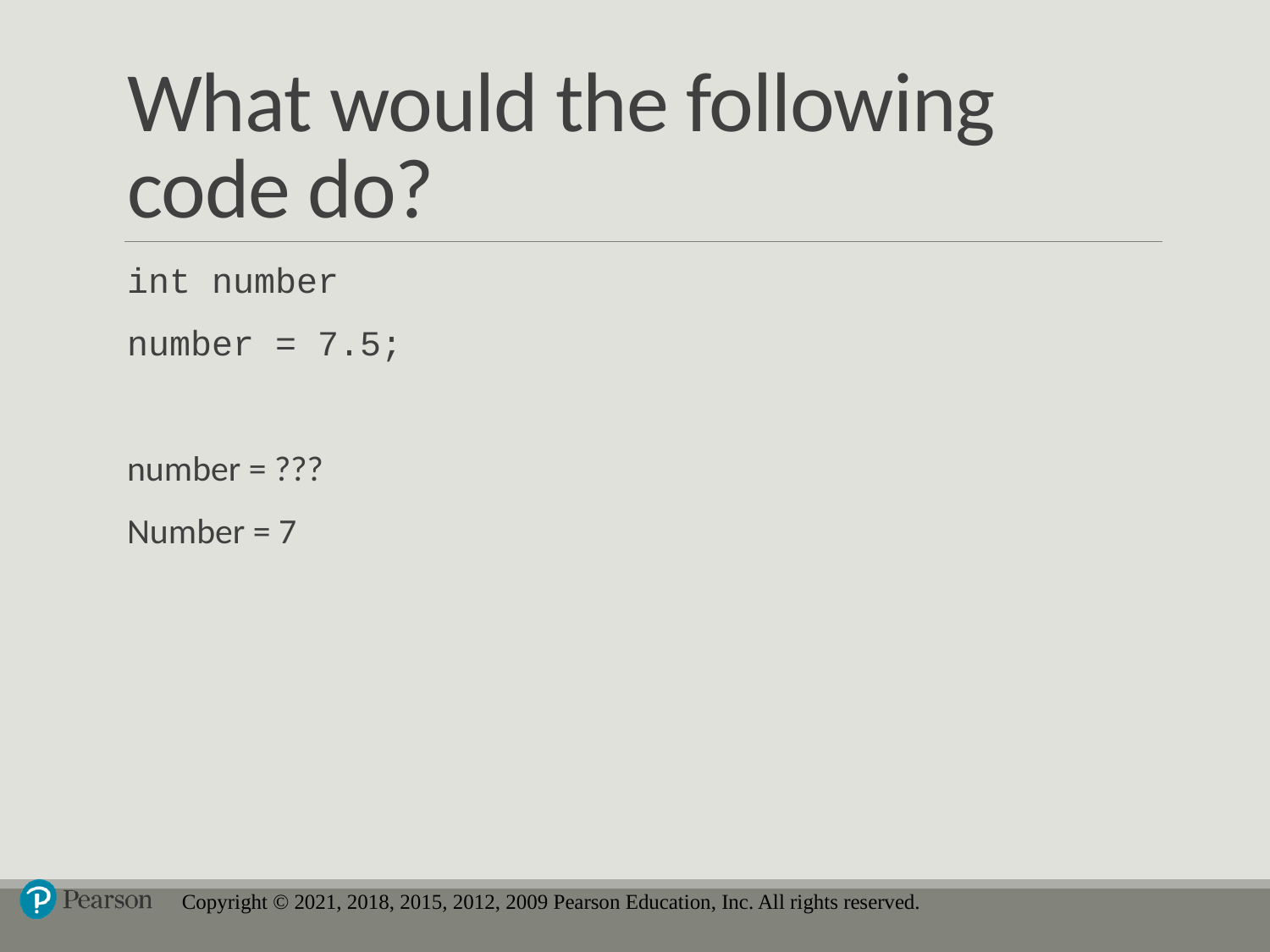

# What would the following code do?
int number
number = 7.5;

number = ???
Number = 7